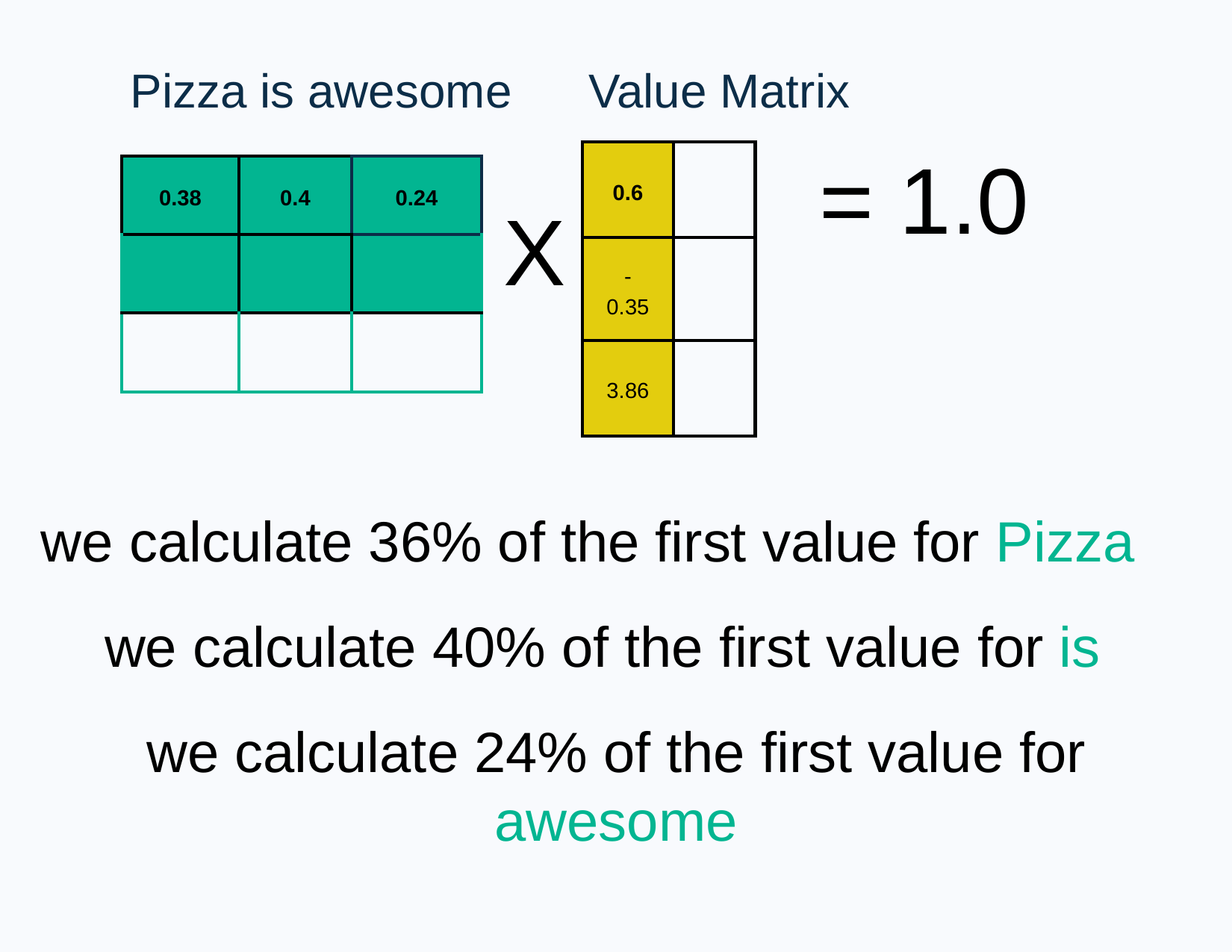

Pizza is awesome
Value Matrix
= 1.0
| 0.6 |  |
| --- | --- |
| -0.35 |  |
| 3.86 |  |
| 0.38 | 0.4 | 0.24 |
| --- | --- | --- |
|  |  |  |
|  |  |  |
X
we calculate 36% of the first value for Pizza
we calculate 40% of the first value for is
we calculate 24% of the first value for awesome